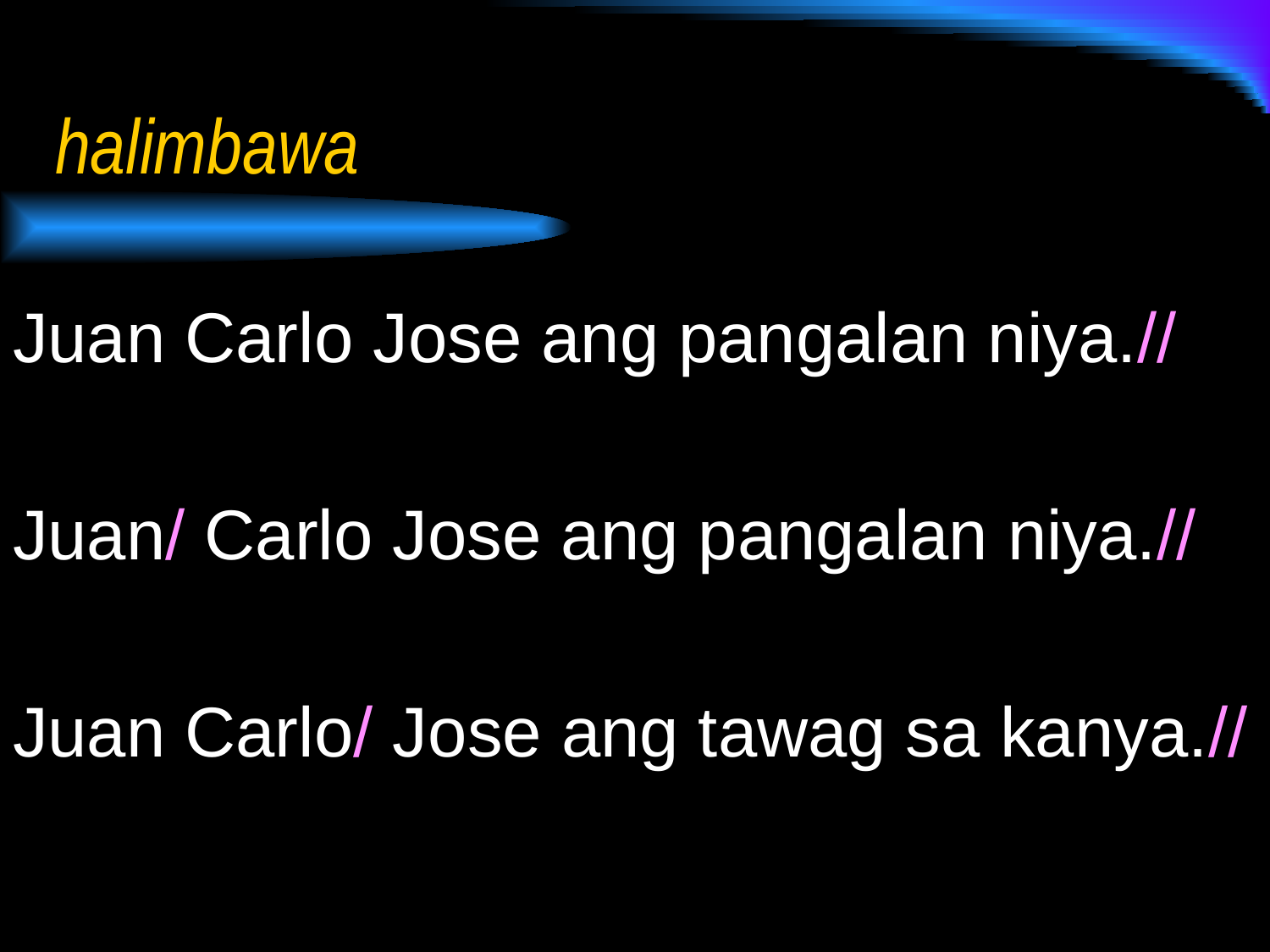

# halimbawa
Juan Carlo Jose ang pangalan niya.//

Juan/ Carlo Jose ang pangalan niya.//

Juan Carlo/ Jose ang tawag sa kanya.//